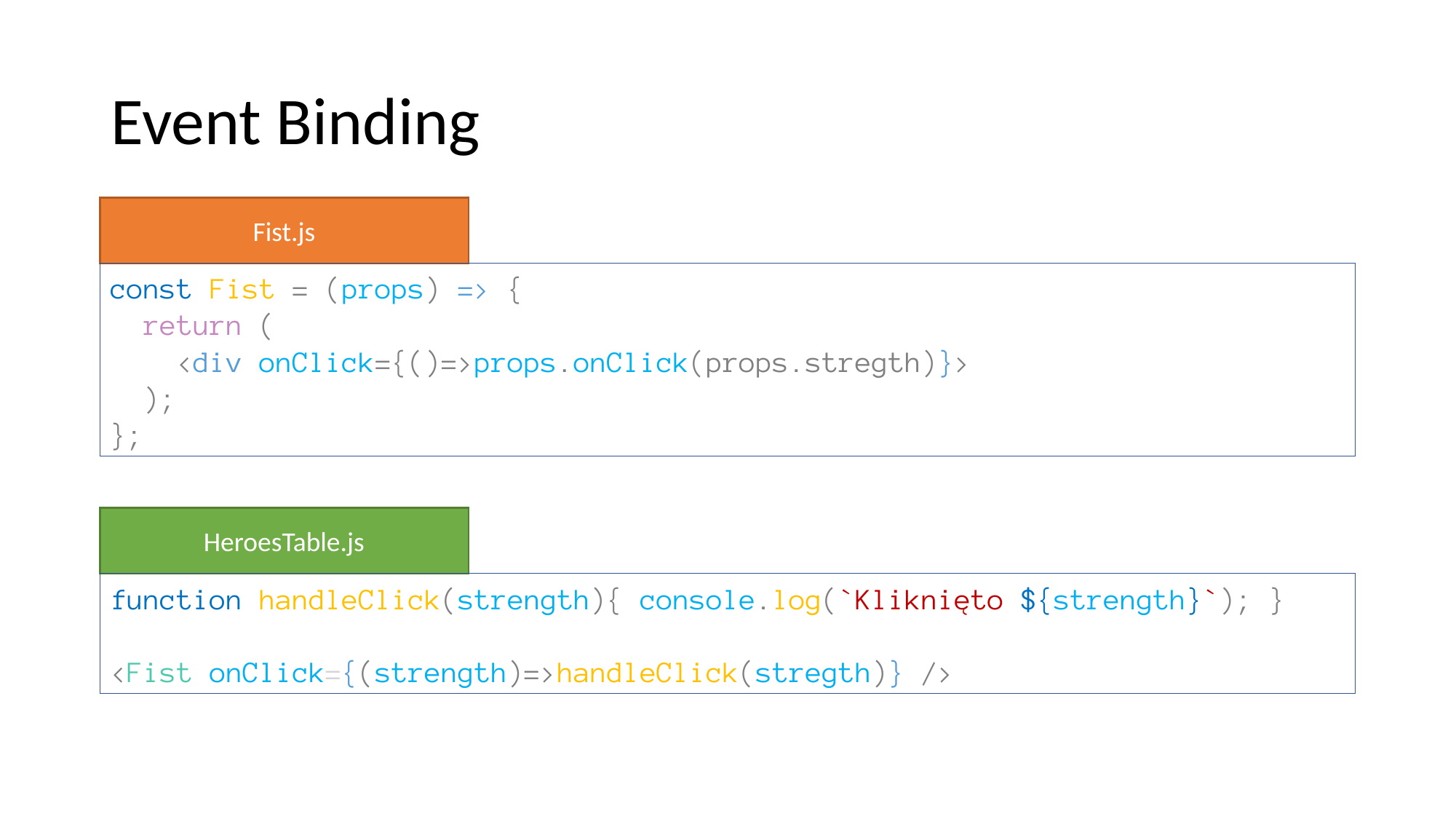

# Event Binding
Fist.js
const Fist = (props) => {
  return (
    <div onClick={()=>props.onClick(props.stregth)}>
  );
};
HeroesTable.js
function handleClick(strength){ console.log(`Kliknięto ${strength}`); }

<Fist onClick={(strength)=>handleClick(stregth)} />